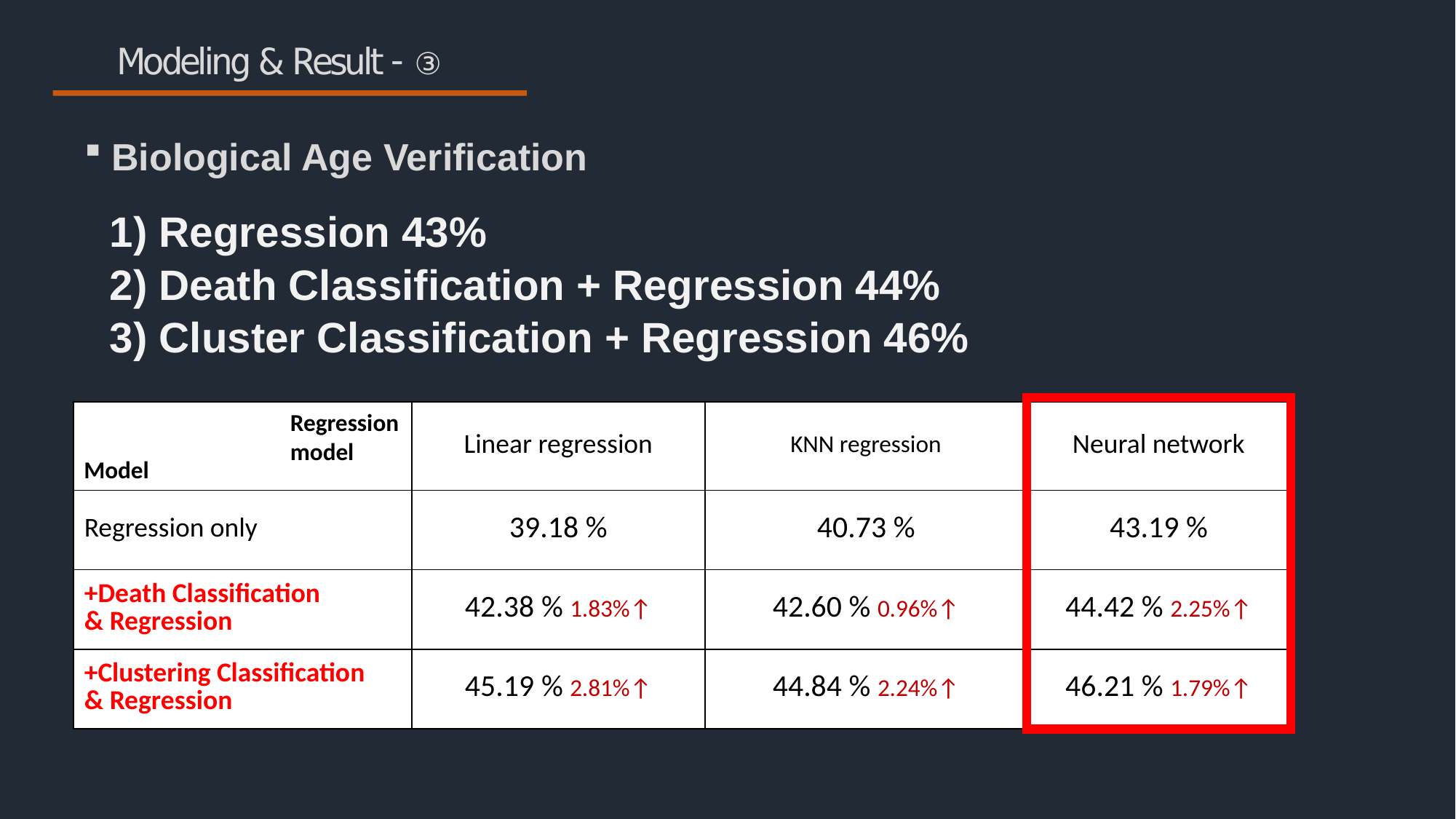

# Modeling & Result - ③

Biological Age Verification
1) Regression 43%
2) Death Classification + Regression 44%
3) Cluster Classification + Regression 46%

|  | Linear regression | KNN regression | Neural network |
| --- | --- | --- | --- |
| Regression only | 39.18 % | 40.73 % | 43.19 % |
| +Death Classification & Regression | 42.38 % 1.83%↑ | 42.60 % 0.96%↑ | 44.42 % 2.25%↑ |
| +Clustering Classification & Regression | 45.19 % 2.81%↑ | 44.84 % 2.24%↑ | 46.21 % 1.79%↑ |
Regression model
Model